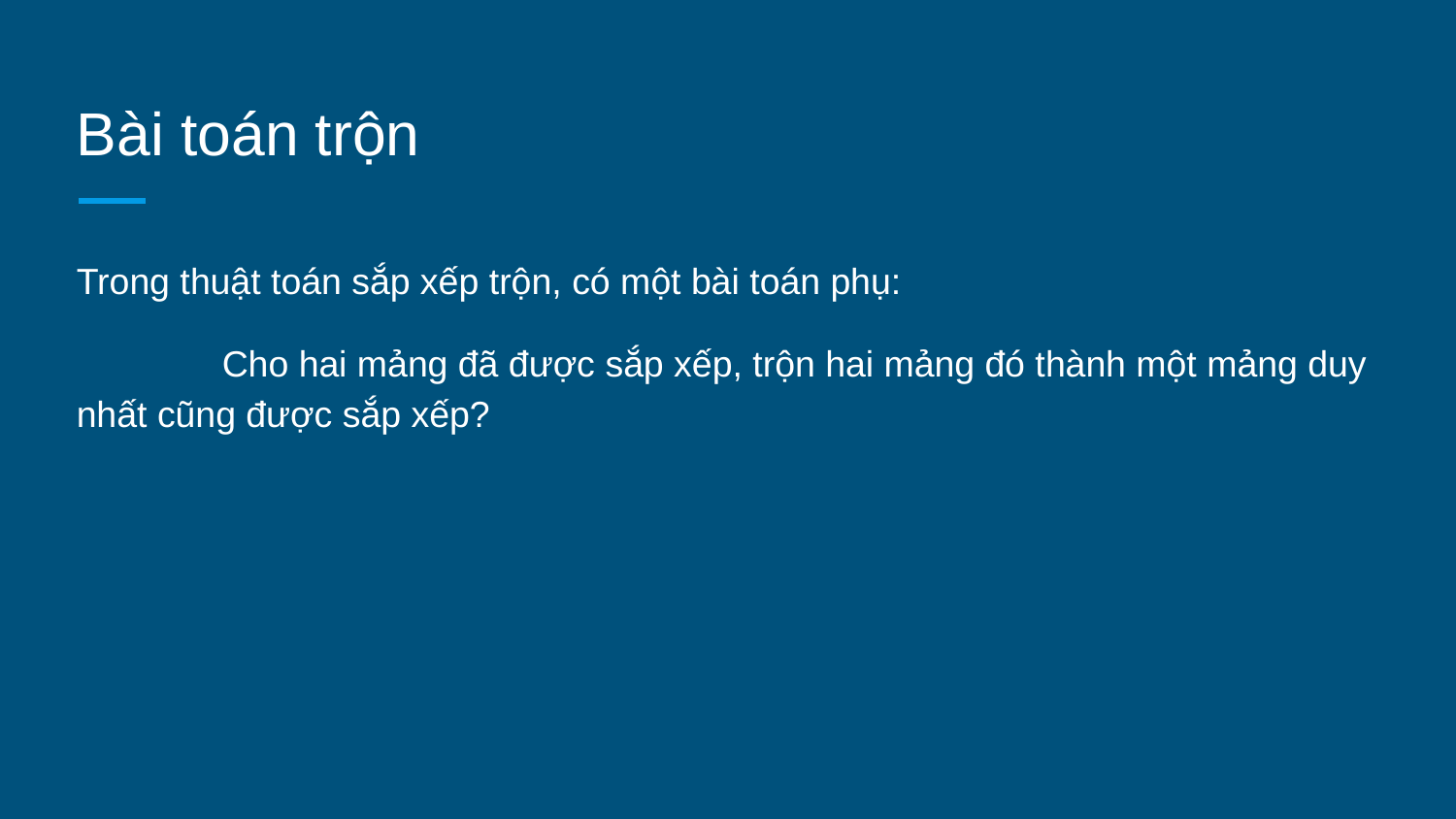

# Bài toán trộn
Trong thuật toán sắp xếp trộn, có một bài toán phụ:
	Cho hai mảng đã được sắp xếp, trộn hai mảng đó thành một mảng duy nhất cũng được sắp xếp?